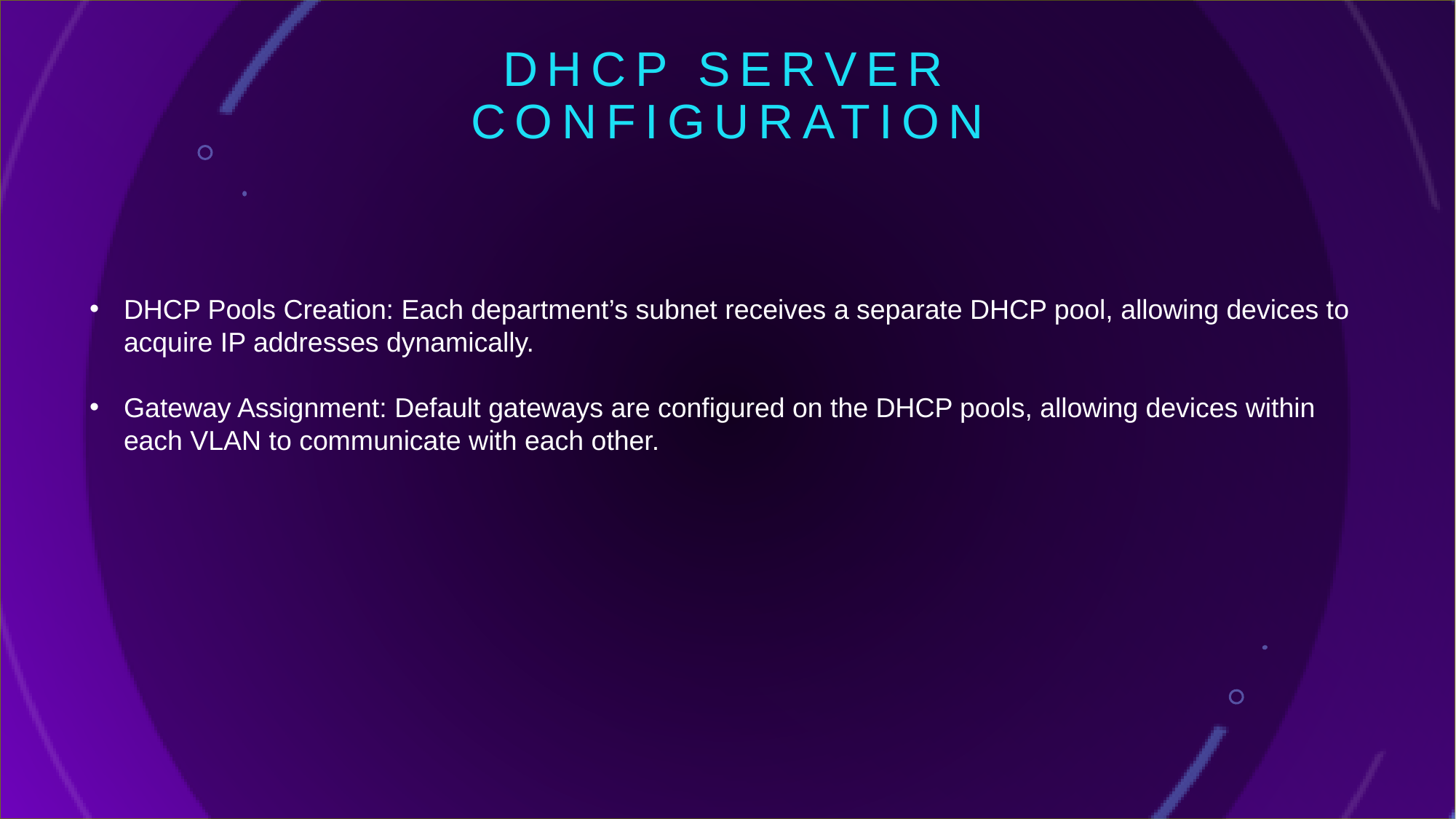

# DHCP Server Configuration
DHCP Pools Creation: Each department’s subnet receives a separate DHCP pool, allowing devices to acquire IP addresses dynamically.

Gateway Assignment: Default gateways are configured on the DHCP pools, allowing devices within each VLAN to communicate with each other.